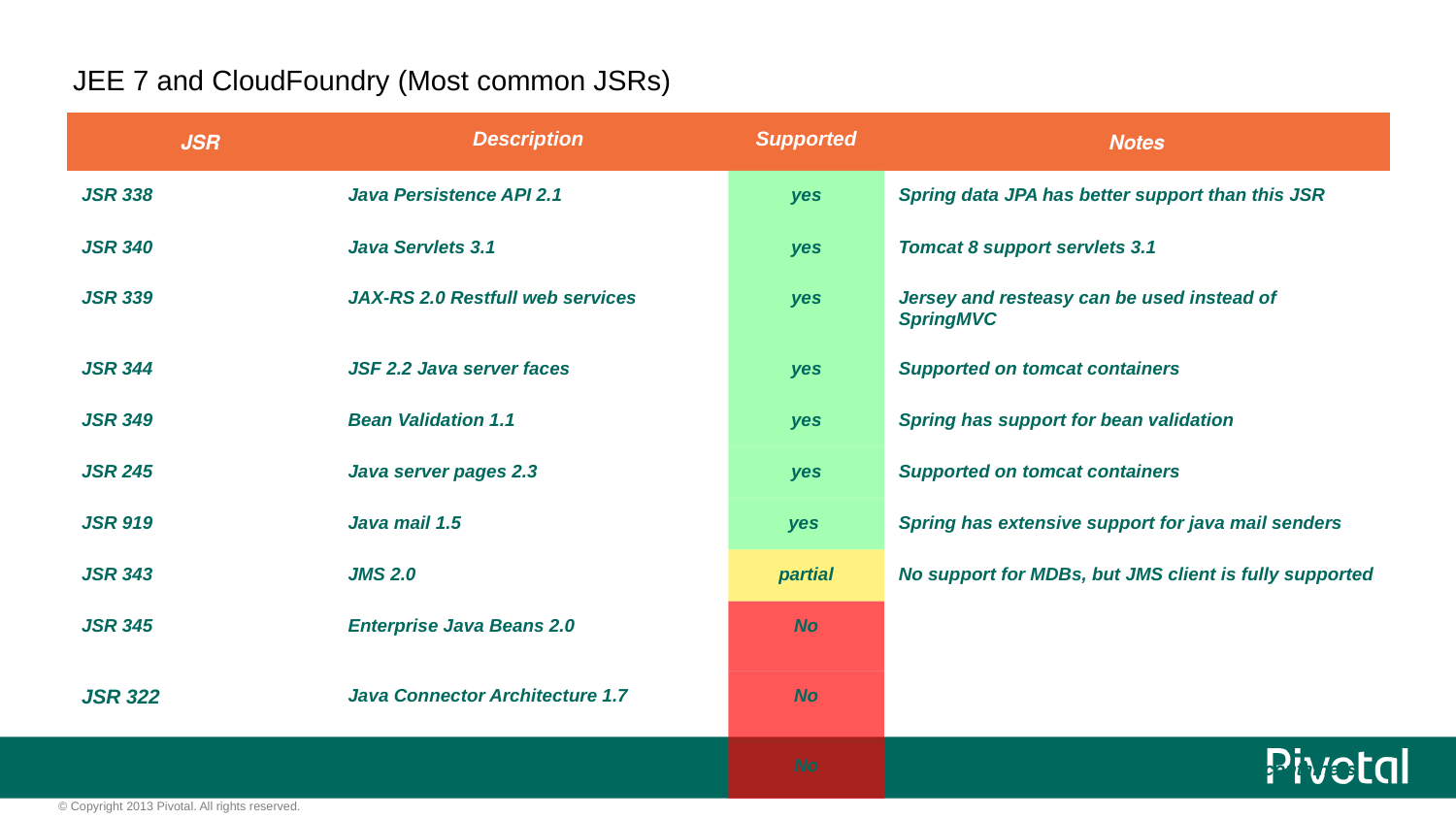

# JEE 7 and CloudFoundry (Most common JSRs)
| JSR | Description | Supported | Notes |
| --- | --- | --- | --- |
| JSR 338 | Java Persistence API 2.1 | yes | Spring data JPA has better support than this JSR |
| JSR 340 | Java Servlets 3.1 | yes | Tomcat 8 support servlets 3.1 |
| JSR 339 | JAX-RS 2.0 Restfull web services | yes | Jersey and resteasy can be used instead of SpringMVC |
| JSR 344 | JSF 2.2 Java server faces | yes | Supported on tomcat containers |
| JSR 349 | Bean Validation 1.1 | yes | Spring has support for bean validation |
| JSR 245 | Java server pages 2.3 | yes | Supported on tomcat containers |
| JSR 919 | Java mail 1.5 | yes | Spring has extensive support for java mail senders |
| JSR 343 | JMS 2.0 | partial | No support for MDBs, but JMS client is fully supported |
| JSR 345 | Enterprise Java Beans 2.0 | No |  |
| JSR 322 | Java Connector Architecture 1.7 | No |  |
| JNDI | Java Naming Directory Interface | No | Actually part of JSE, but its used by most containers |